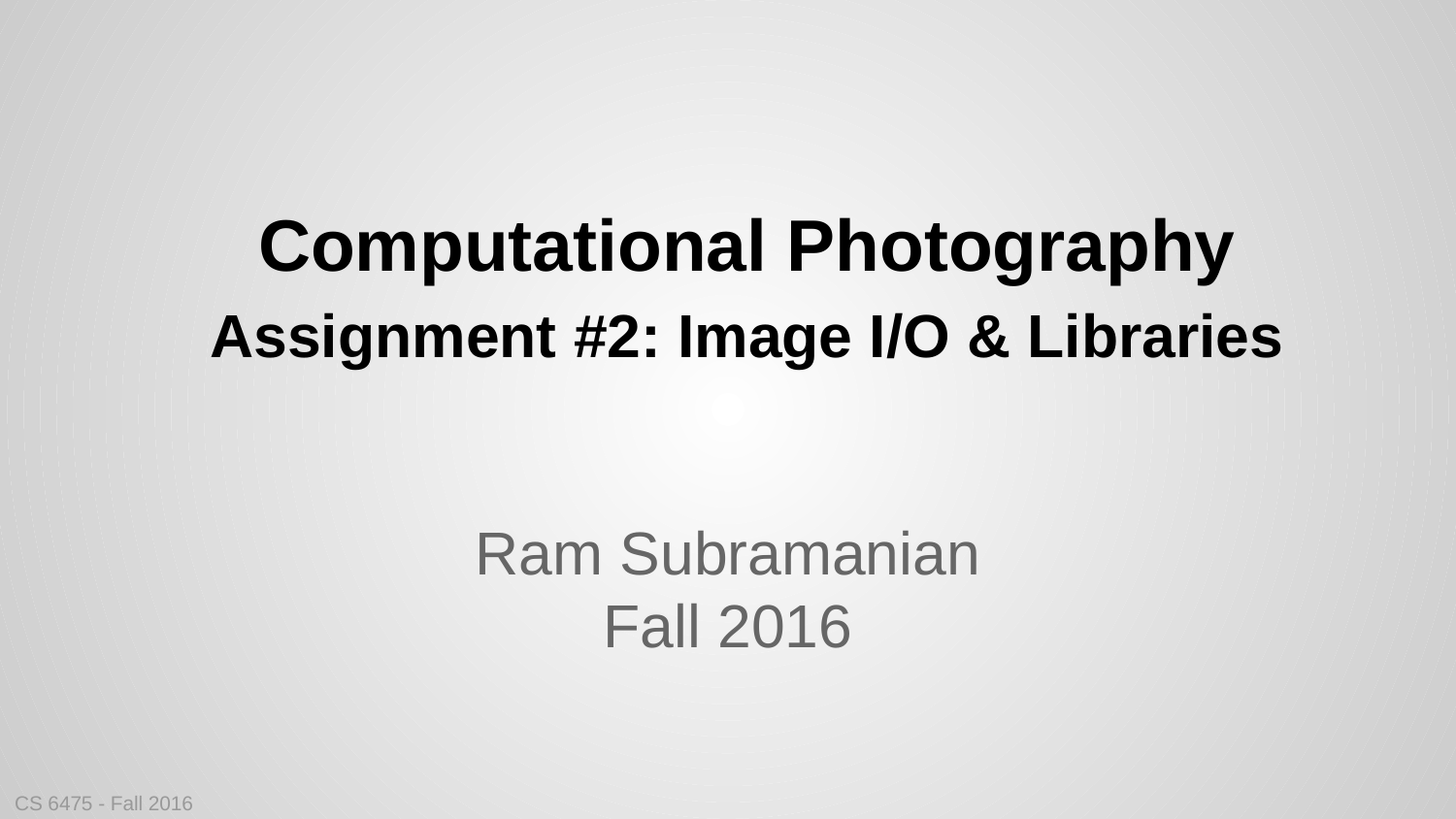

# Computational Photography
Assignment #2: Image I/O & Libraries
Ram Subramanian
Fall 2016